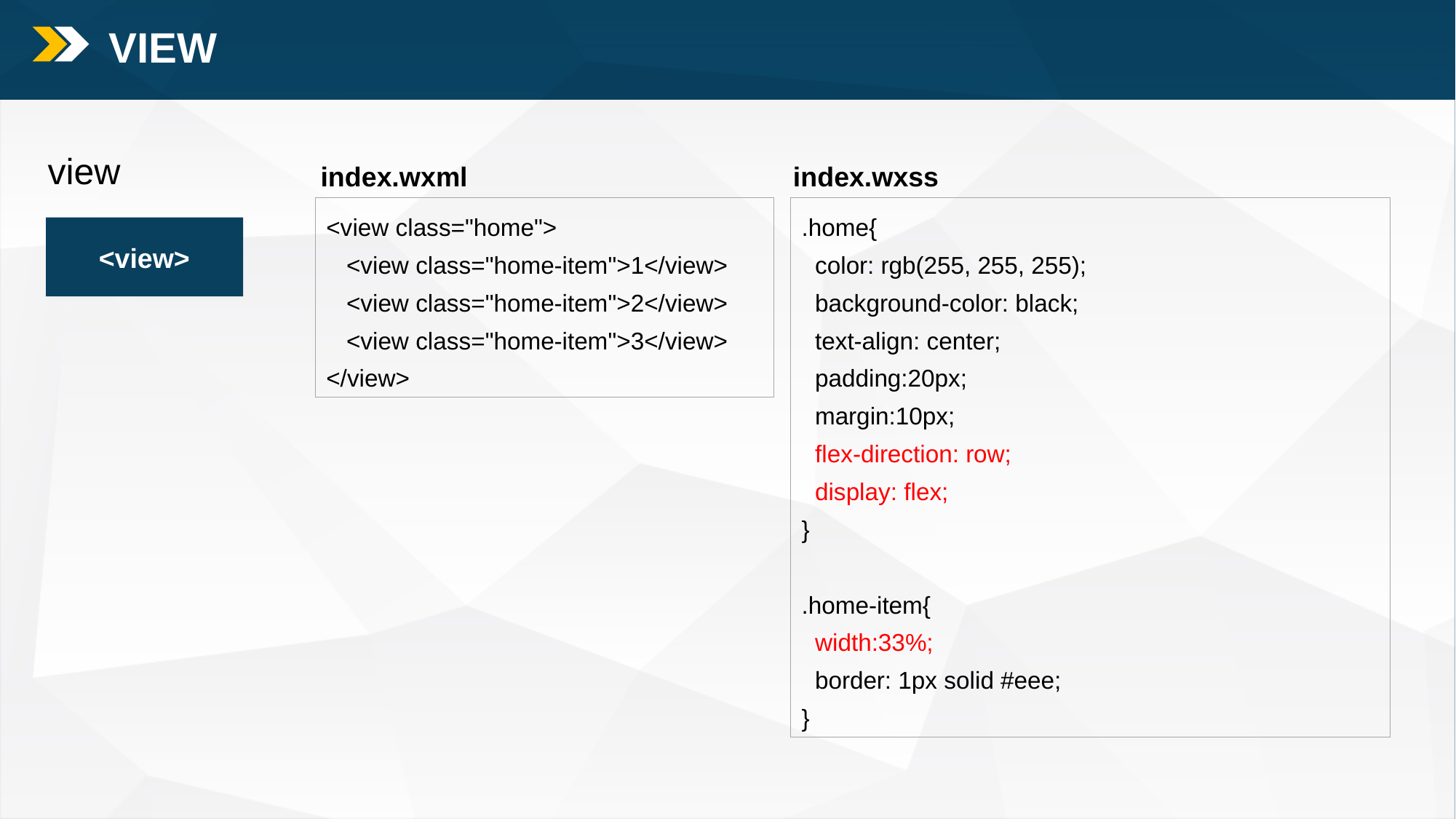

VIEW

view
index.wxml
index.wxss

<view class="home">
   <view class="home-item">1</view>
   <view class="home-item">2</view>
   <view class="home-item">3</view>
</view>
.home{
  color: rgb(255, 255, 255);
  background-color: black;
  text-align: center;
  padding:20px;
  margin:10px;
  flex-direction: row;
  display: flex;
}

.home-item{
  width:33%;
  border: 1px solid #eee;
}

<view>